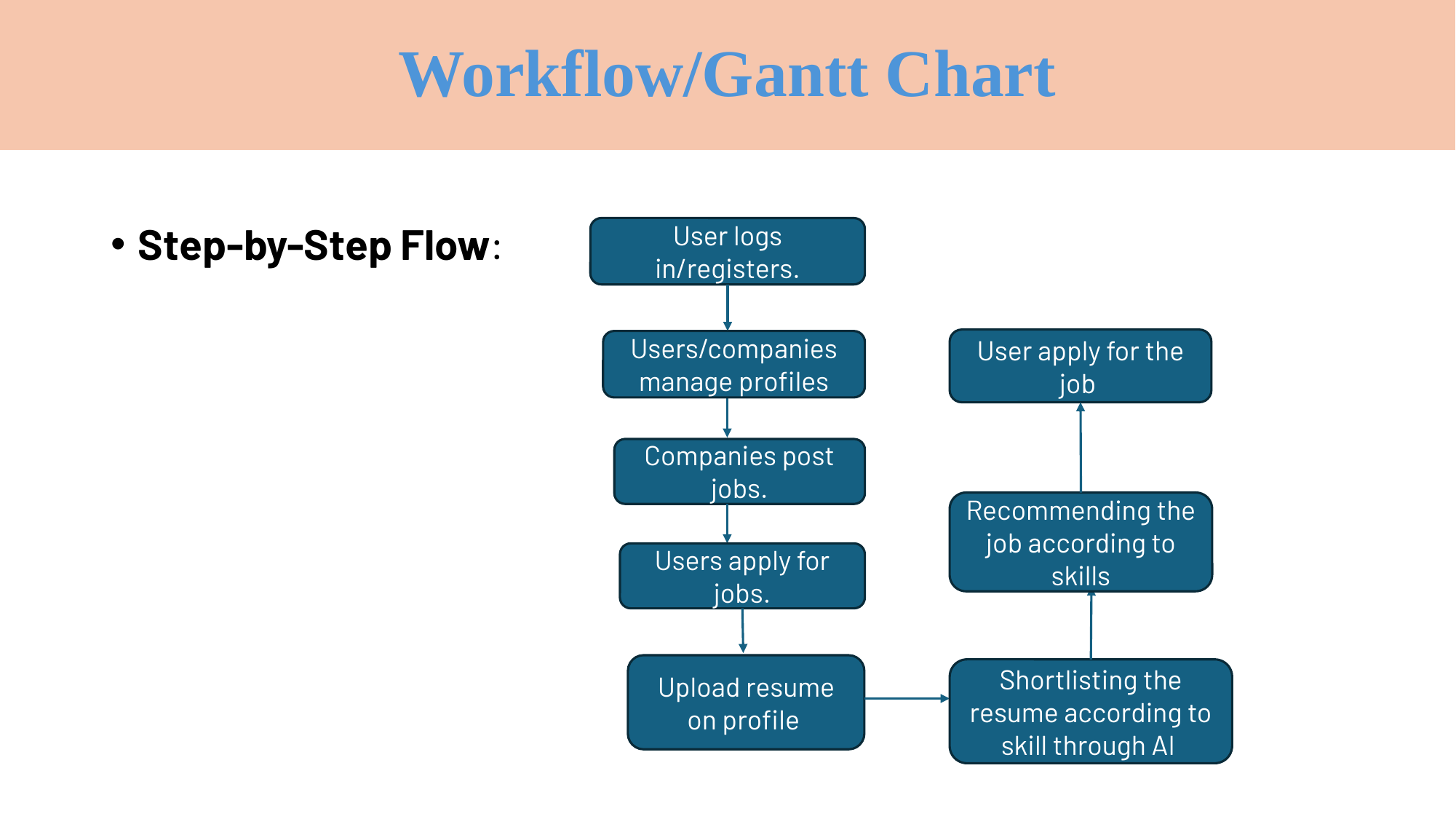

# Workflow/Gantt Chart
Step-by-Step Flow:

User logs in/registers.
User apply for the job
Users/companies manage profiles
Companies post jobs.
Recommending the job according to skills
Users apply for jobs.
Upload resume on profile
Shortlisting the resume according to skill through AI